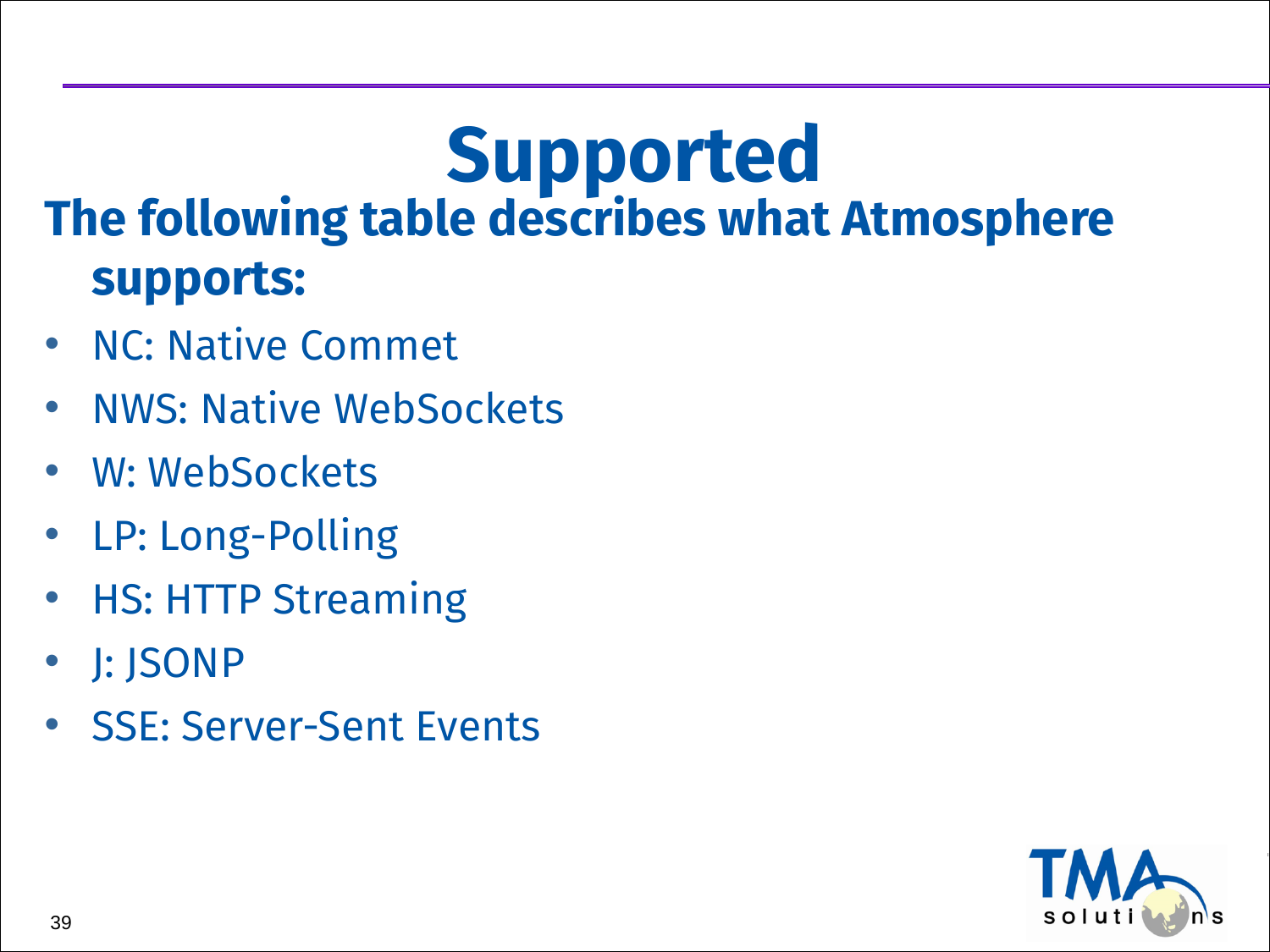

# Supported
The following table describes what Atmosphere supports:
NC: Native Commet
NWS: Native WebSockets
W: WebSockets
LP: Long-Polling
HS: HTTP Streaming
J: JSONP
SSE: Server-Sent Events